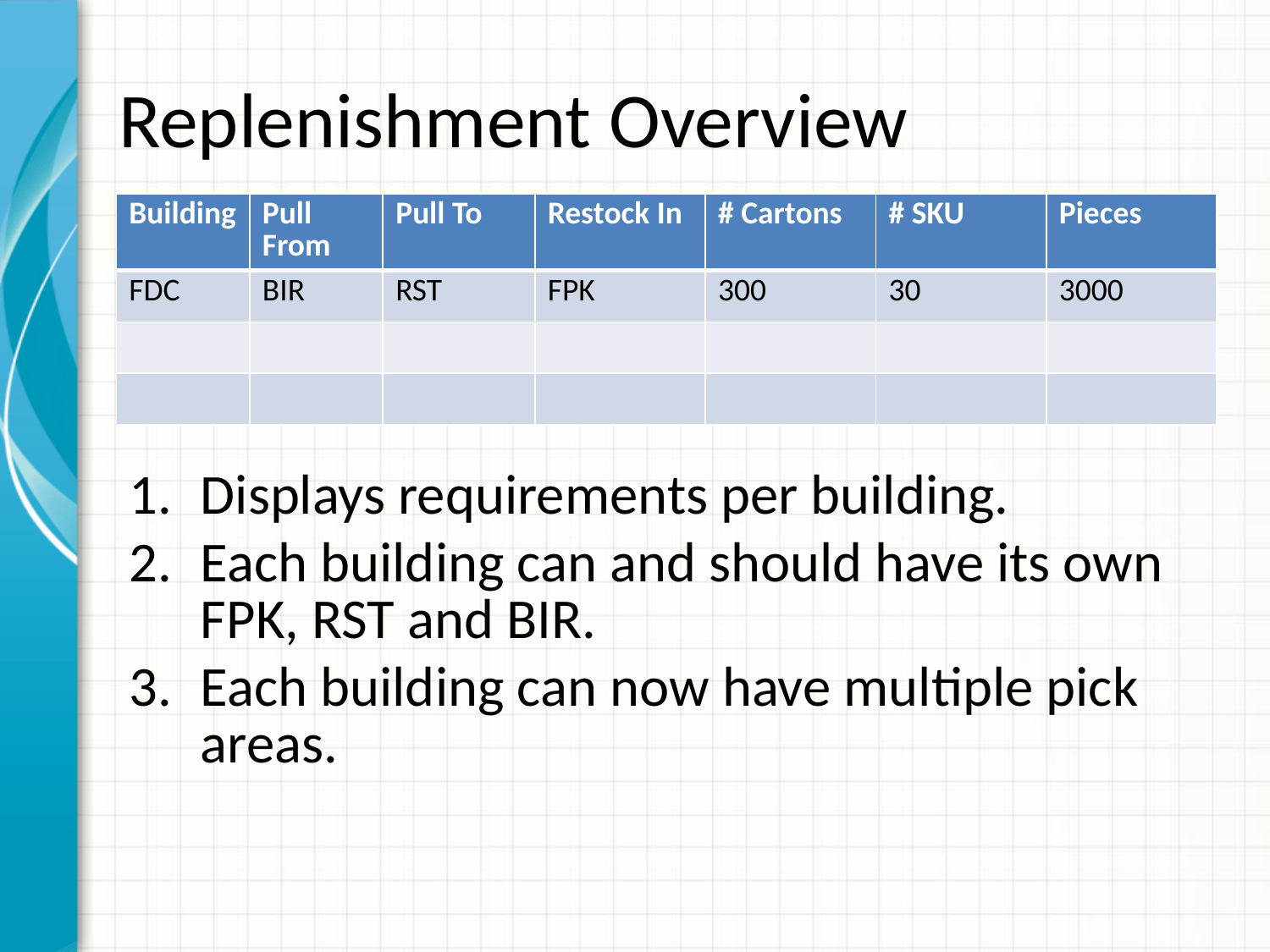

# Replenishment Overview
| Building | Pull From | Pull To | Restock In | # Cartons | # SKU | Pieces |
| --- | --- | --- | --- | --- | --- | --- |
| FDC | BIR | RST | FPK | 300 | 30 | 3000 |
|  |  |  |  |  |  |  |
|  |  |  |  |  |  |  |
Displays requirements per building.
Each building can and should have its own FPK, RST and BIR.
Each building can now have multiple pick areas.